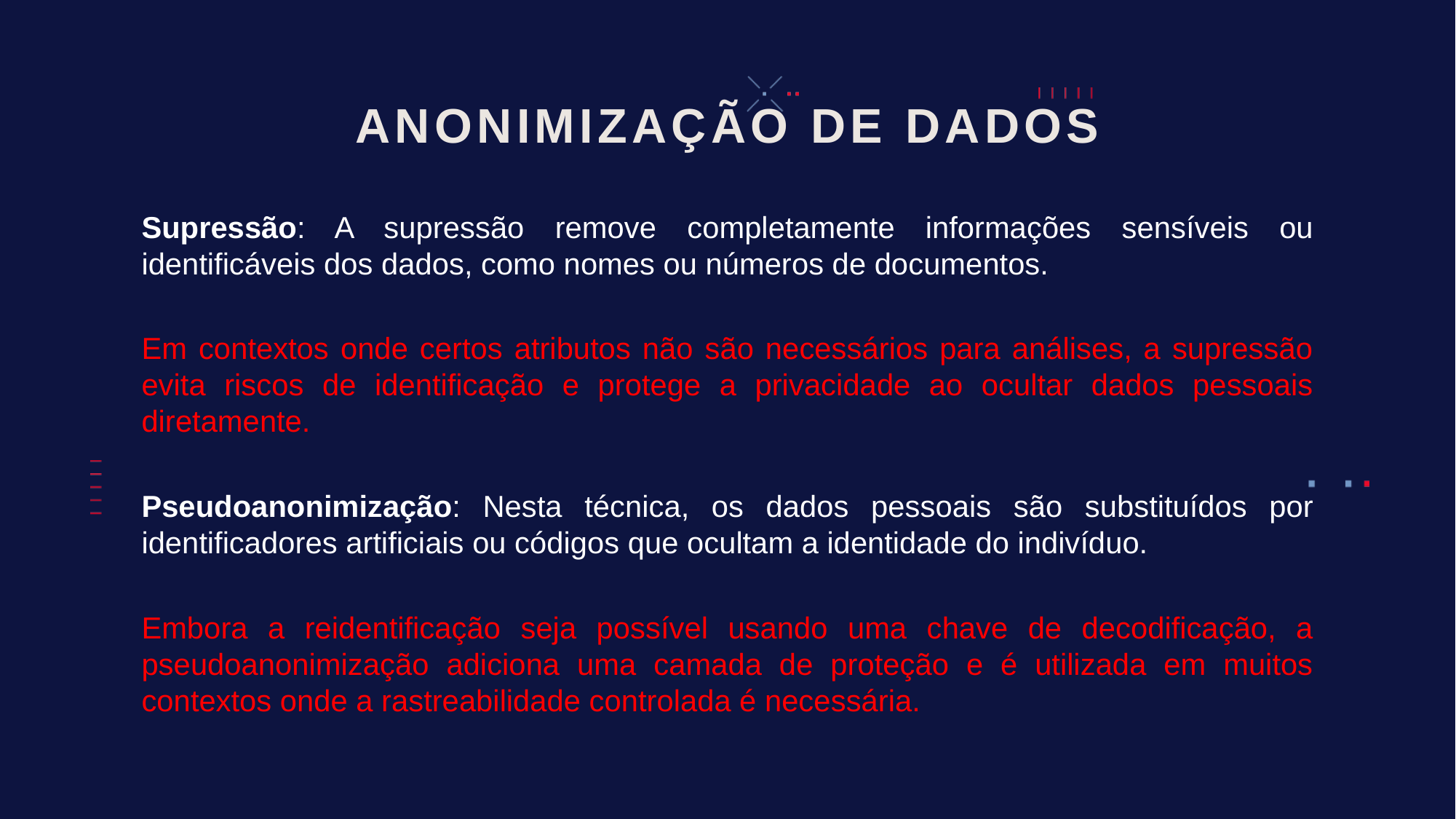

# ANONIMIZAÇÃO DE DADOS
Supressão: A supressão remove completamente informações sensíveis ou identificáveis dos dados, como nomes ou números de documentos.

Em contextos onde certos atributos não são necessários para análises, a supressão evita riscos de identificação e protege a privacidade ao ocultar dados pessoais diretamente.

Pseudoanonimização: Nesta técnica, os dados pessoais são substituídos por identificadores artificiais ou códigos que ocultam a identidade do indivíduo.

Embora a reidentificação seja possível usando uma chave de decodificação, a pseudoanonimização adiciona uma camada de proteção e é utilizada em muitos contextos onde a rastreabilidade controlada é necessária.